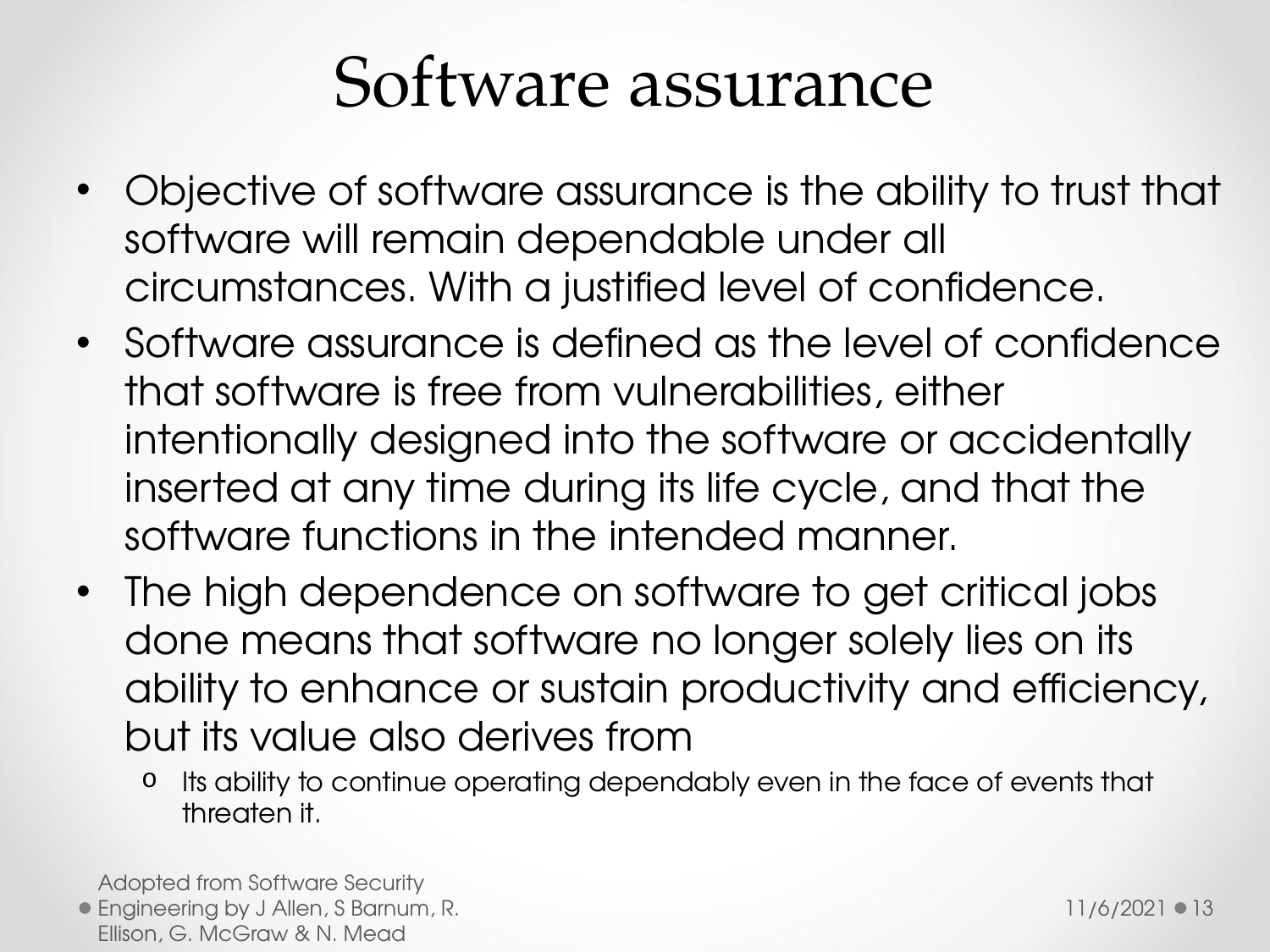

# Software assurance
Objective of software assurance is the ability to trust that software will remain dependable under all circumstances. With a justified level of confidence.
Software assurance is defined as the level of confidence that software is free from vulnerabilities, either intentionally designed into the software or accidentally inserted at any time during its life cycle, and that the software functions in the intended manner.
The high dependence on software to get critical jobs done means that software no longer solely lies on its ability to enhance or sustain productivity and efficiency, but its value also derives from
Its ability to continue operating dependably even in the face of events that threaten it.
Adopted from Software Security Engineering by J Allen, S Barnum, R. Ellison, G. McGraw & N. Mead
11/6/2021
13